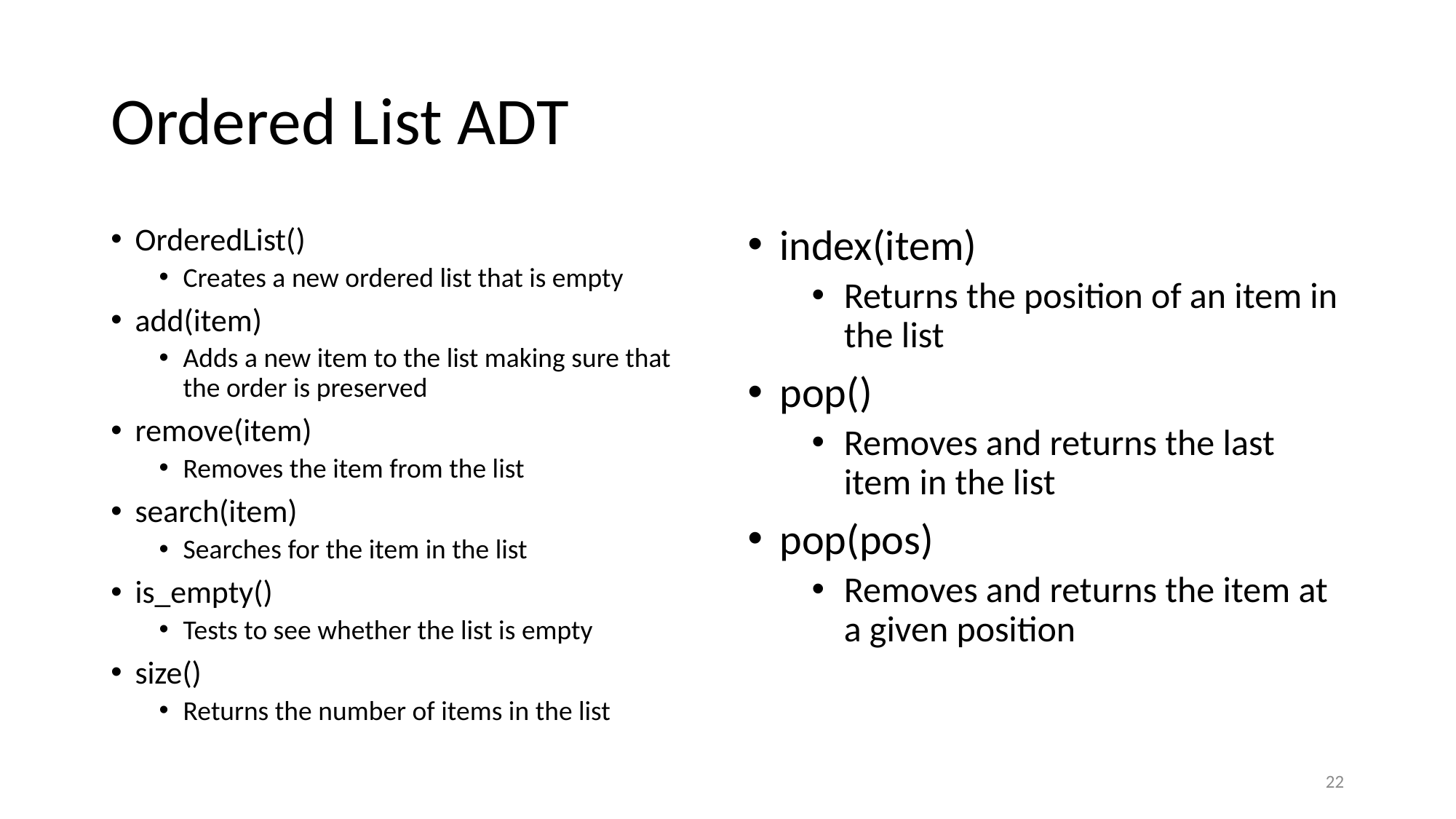

# Ordered List ADT
OrderedList()
Creates a new ordered list that is empty
add(item)
Adds a new item to the list making sure that the order is preserved
remove(item)
Removes the item from the list
search(item)
Searches for the item in the list
is_empty()
Tests to see whether the list is empty
size()
Returns the number of items in the list
index(item)
Returns the position of an item in the list
pop()
Removes and returns the last item in the list
pop(pos)
Removes and returns the item at a given position

22